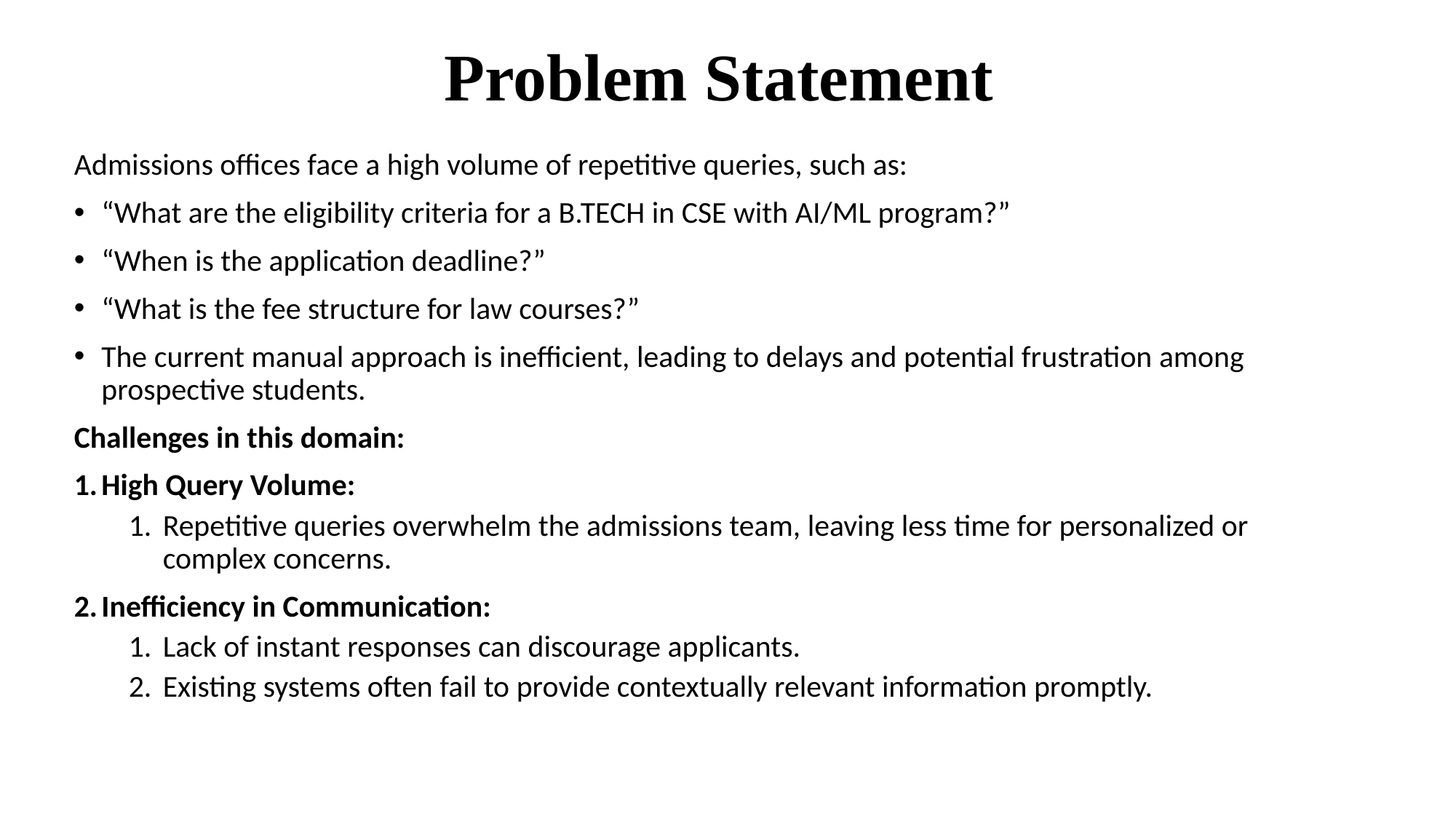

Problem Statement
Admissions offices face a high volume of repetitive queries, such as:
“What are the eligibility criteria for a B.TECH in CSE with AI/ML program?”
“When is the application deadline?”
“What is the fee structure for law courses?”
The current manual approach is inefficient, leading to delays and potential frustration among prospective students.
Challenges in this domain:
High Query Volume:
Repetitive queries overwhelm the admissions team, leaving less time for personalized or complex concerns.
Inefficiency in Communication:
Lack of instant responses can discourage applicants.
Existing systems often fail to provide contextually relevant information promptly.